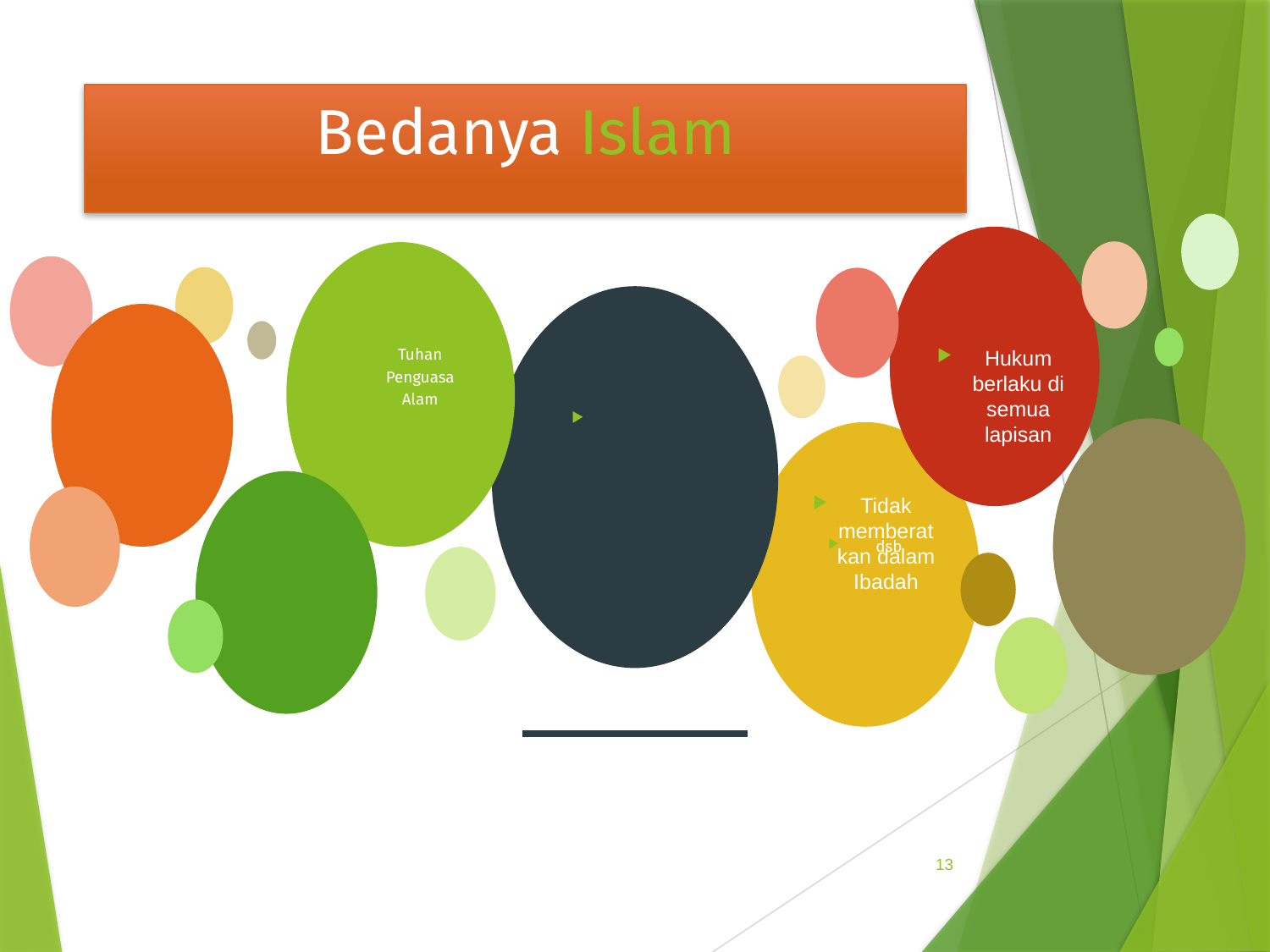

# Bedanya Islam
Tuhan Penguasa Alam
Hukum berlaku di semua lapisan
Kitab Suci Belum ada Perubahan
Tidak memberatkan dalam Ibadah
dsb
13